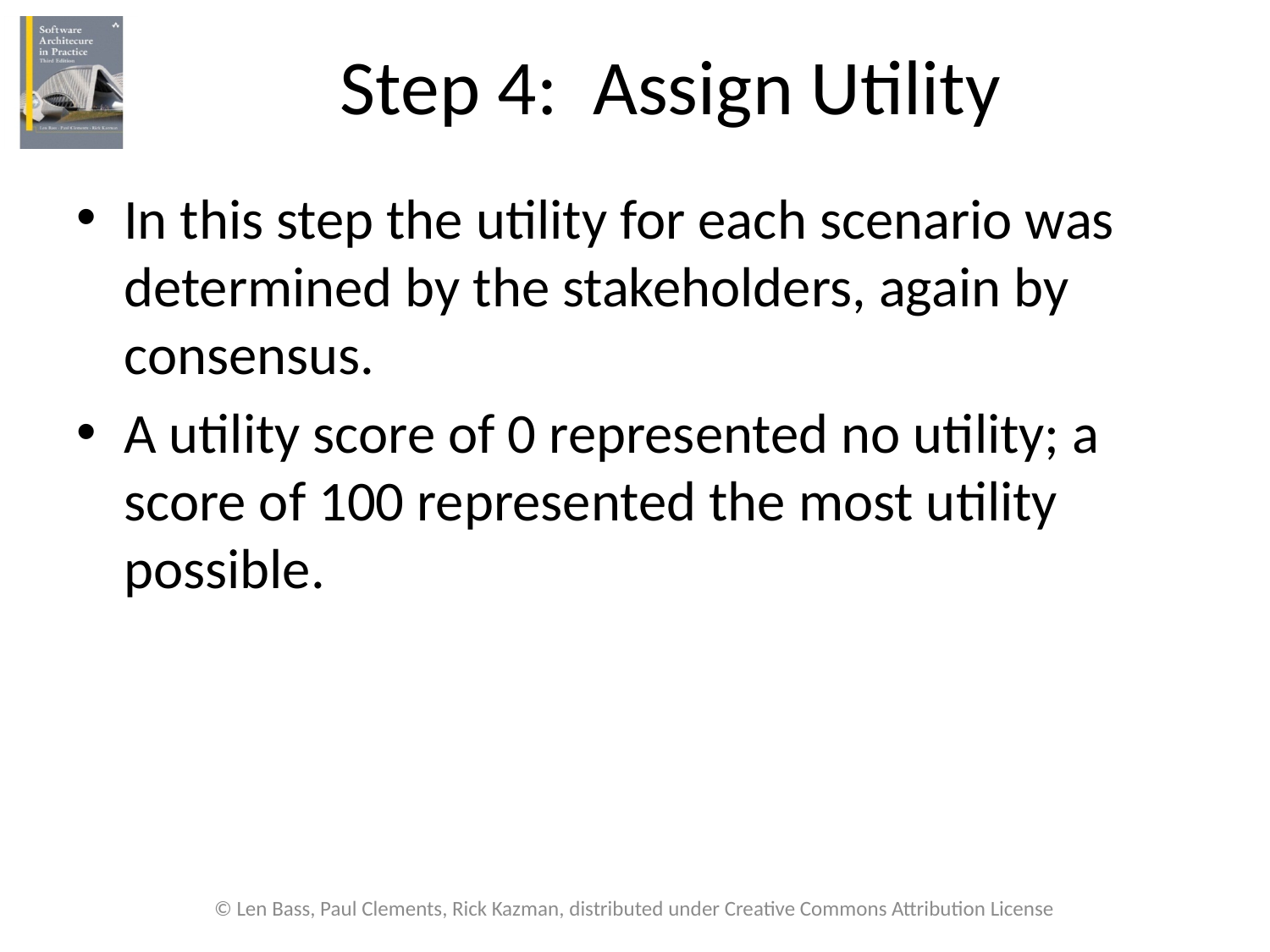

# Step 4:  Assign Utility
In this step the utility for each scenario was determined by the stakeholders, again by consensus.
A utility score of 0 represented no utility; a score of 100 represented the most utility possible.

© Len Bass, Paul Clements, Rick Kazman, distributed under Creative Commons Attribution License